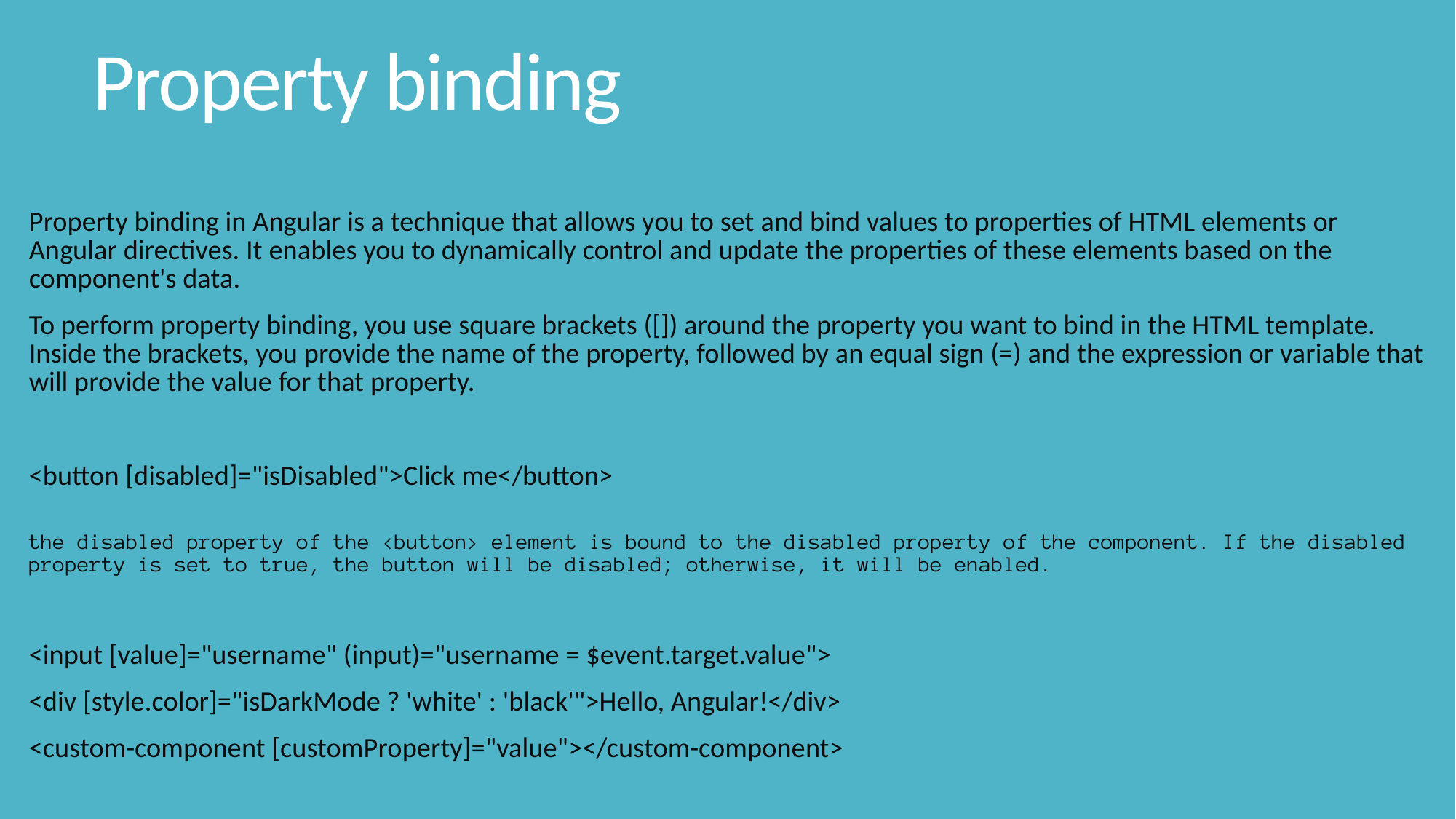

# Property binding
Property binding in Angular is a technique that allows you to set and bind values to properties of HTML elements or Angular directives. It enables you to dynamically control and update the properties of these elements based on the component's data.
To perform property binding, you use square brackets ([]) around the property you want to bind in the HTML template. Inside the brackets, you provide the name of the property, followed by an equal sign (=) and the expression or variable that will provide the value for that property.

<button [disabled]="isDisabled">Click me</button>
the disabled property of the <button> element is bound to the disabled property of the component. If the disabled property is set to true, the button will be disabled; otherwise, it will be enabled.

<input [value]="username" (input)="username = $event.target.value">
<div [style.color]="isDarkMode ? 'white' : 'black'">Hello, Angular!</div>
<custom-component [customProperty]="value"></custom-component>